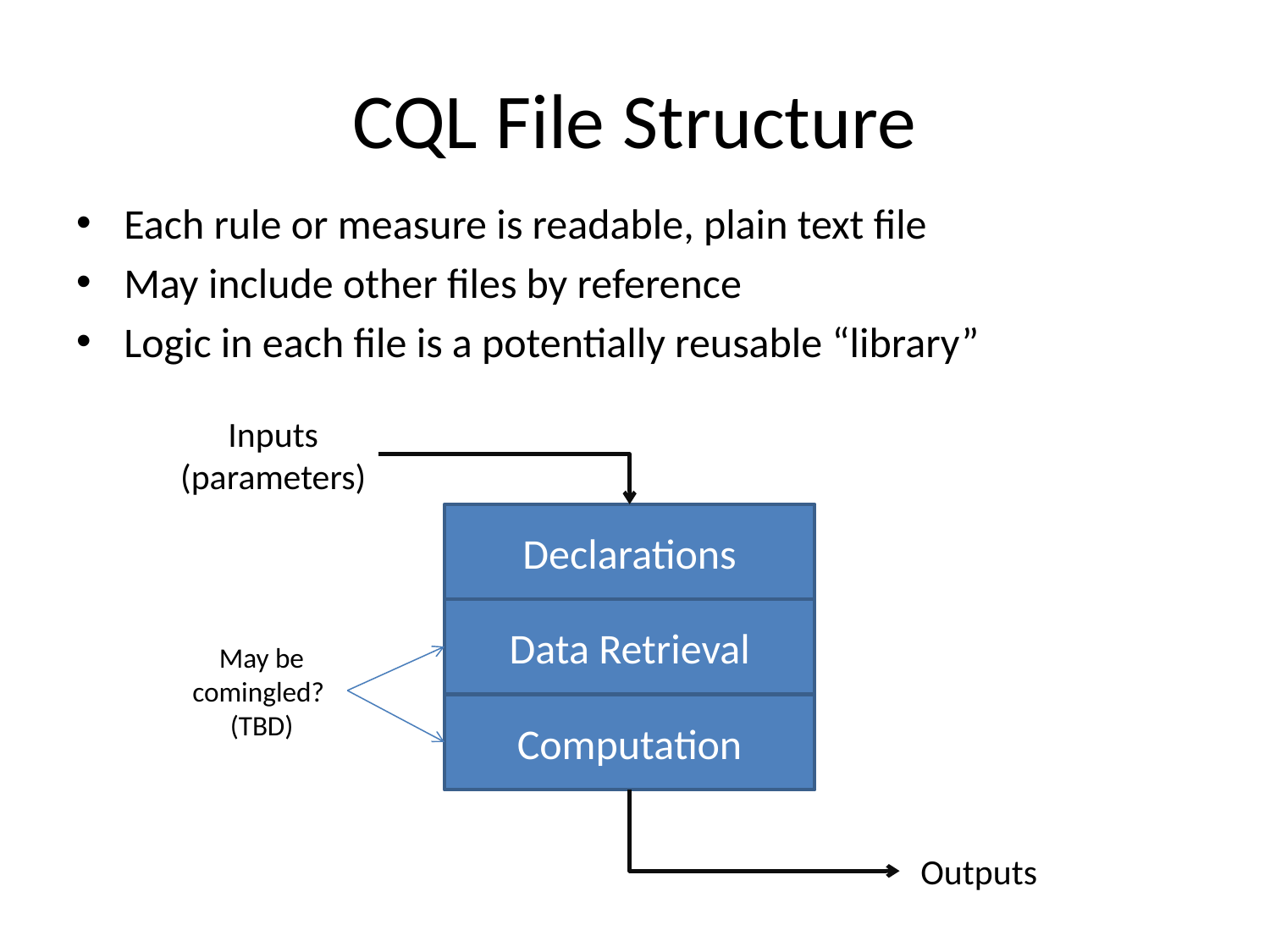

# CQL File Structure
Each rule or measure is readable, plain text file
May include other files by reference
Logic in each file is a potentially reusable “library”
Inputs
(parameters)
Declarations
Data Retrieval
Computation
May be comingled?
(TBD)
Outputs